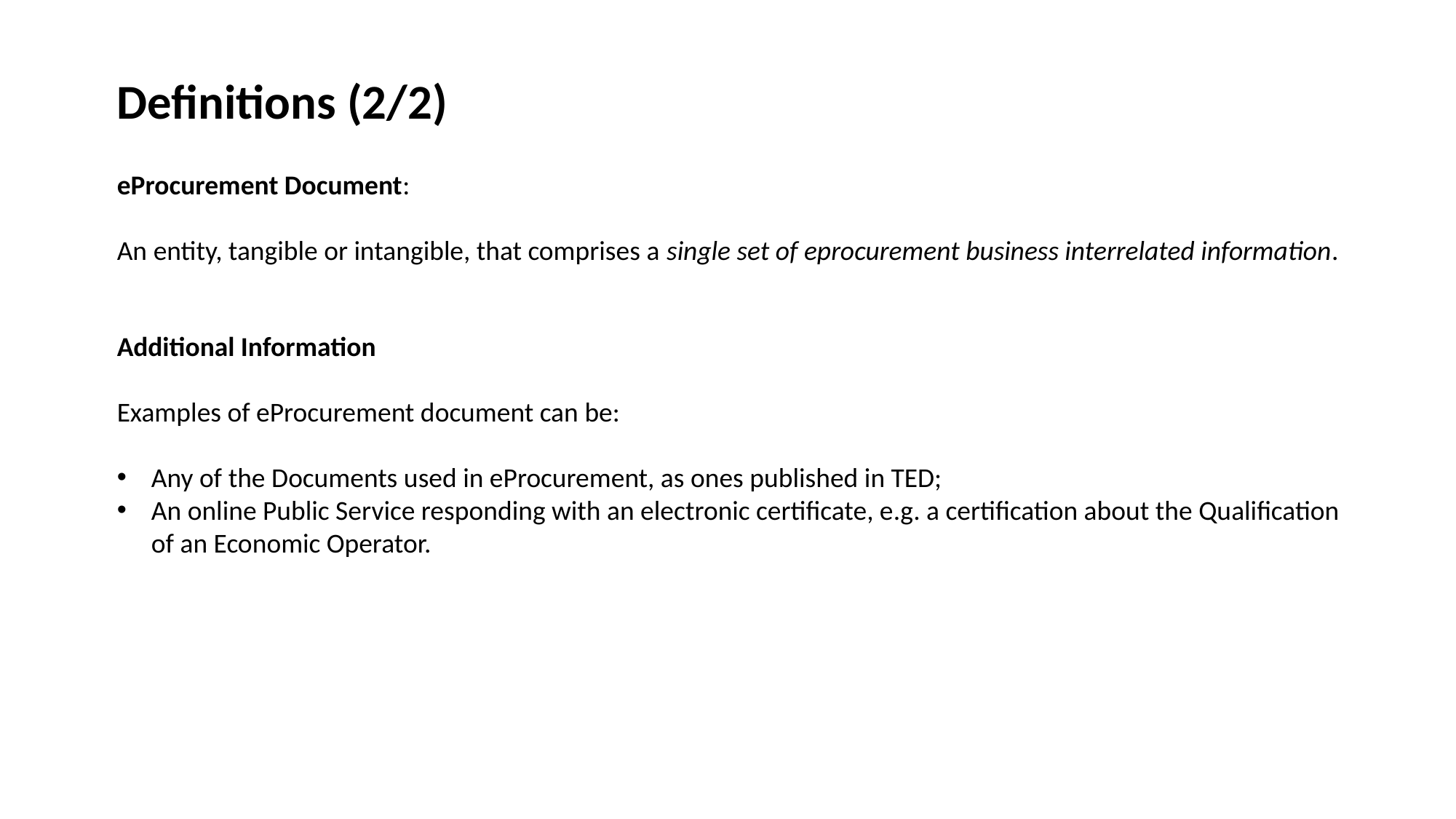

Definitions (2/2)
eProcurement Document:

An entity, tangible or intangible, that comprises a single set of eprocurement business interrelated information.
Additional Information

Examples of eProcurement document can be:

Any of the Documents used in eProcurement, as ones published in TED;
An online Public Service responding with an electronic certificate, e.g. a certification about the Qualification of an Economic Operator.